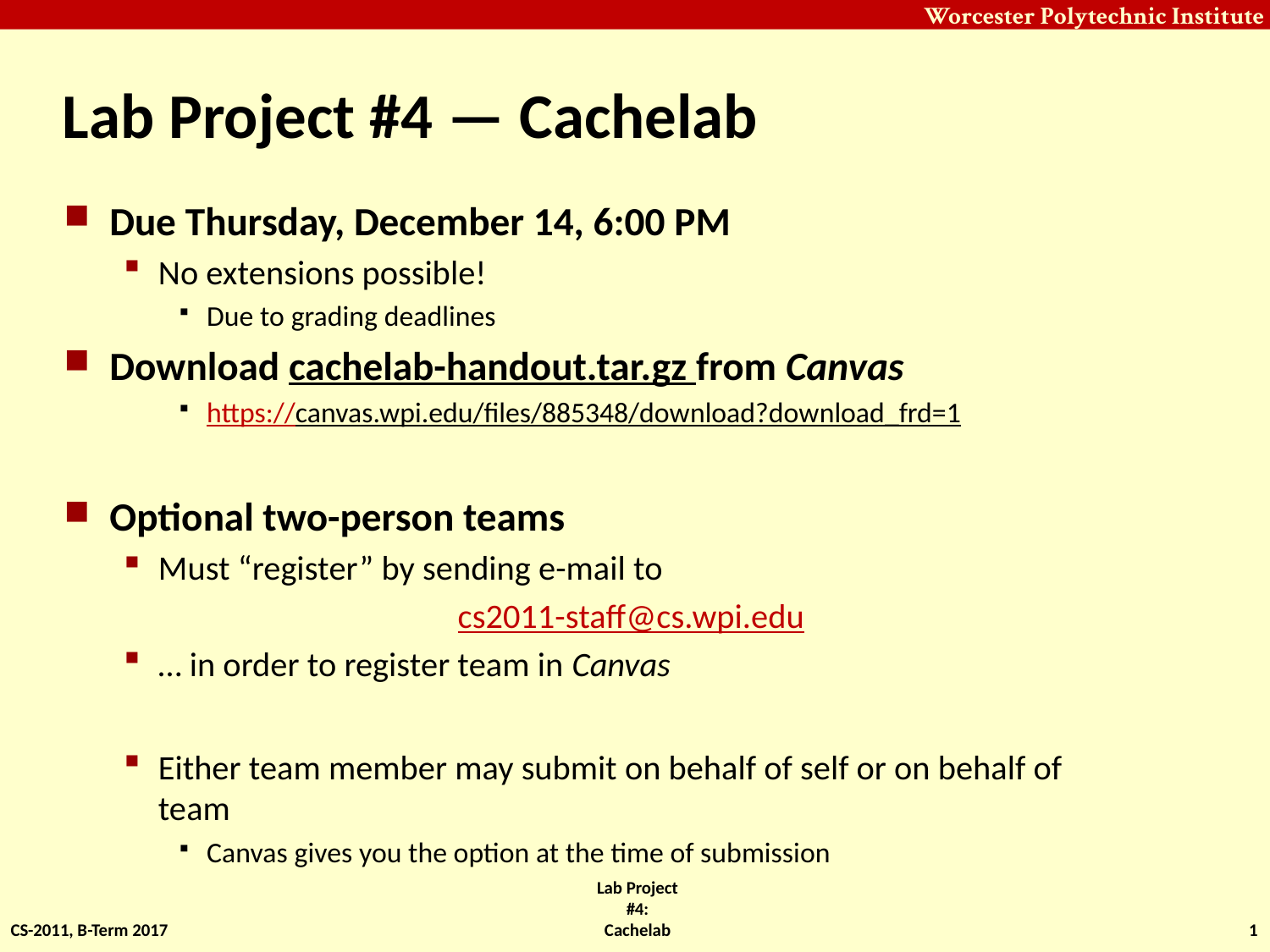

# Lab Project #4 — Cachelab
Due Thursday, December 14, 6:00 PM
No extensions possible!
Due to grading deadlines
Download cachelab-handout.tar.gz from Canvas
https://canvas.wpi.edu/files/885348/download?download_frd=1

Optional two-person teams
Must “register” by sending e-mail to
cs2011-staff@cs.wpi.edu
… in order to register team in Canvas

Either team member may submit on behalf of self or on behalf of team
Canvas gives you the option at the time of submission
CS-2011, B-Term 2017
Lab Project #4: Cachelab
1